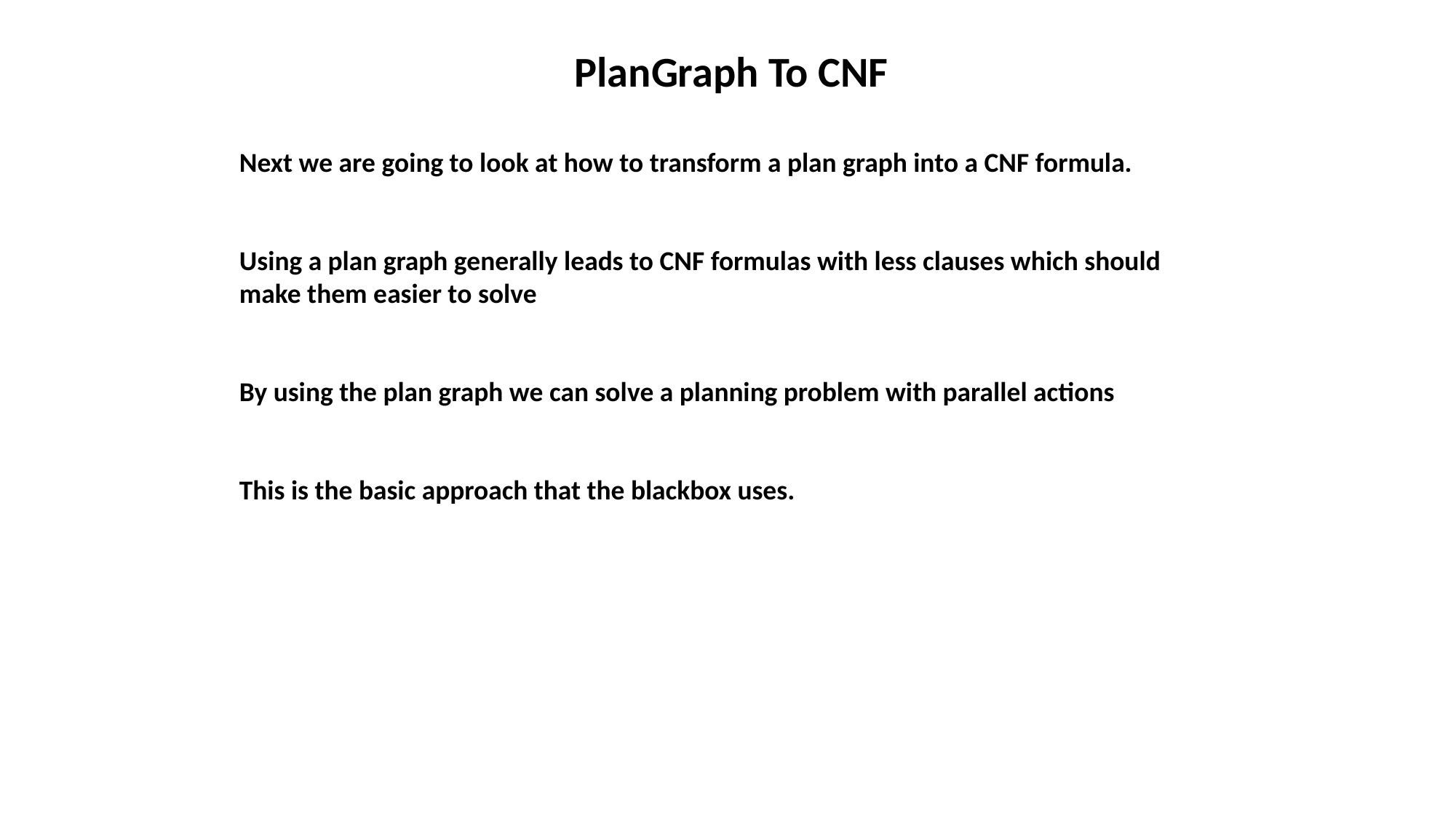

PlanGraph To CNF

	Next we are going to look at how to transform a plan graph into a CNF formula.

	Using a plan graph generally leads to CNF formulas with less clauses which should
	make them easier to solve

	By using the plan graph we can solve a planning problem with parallel actions

	This is the basic approach that the blackbox uses.